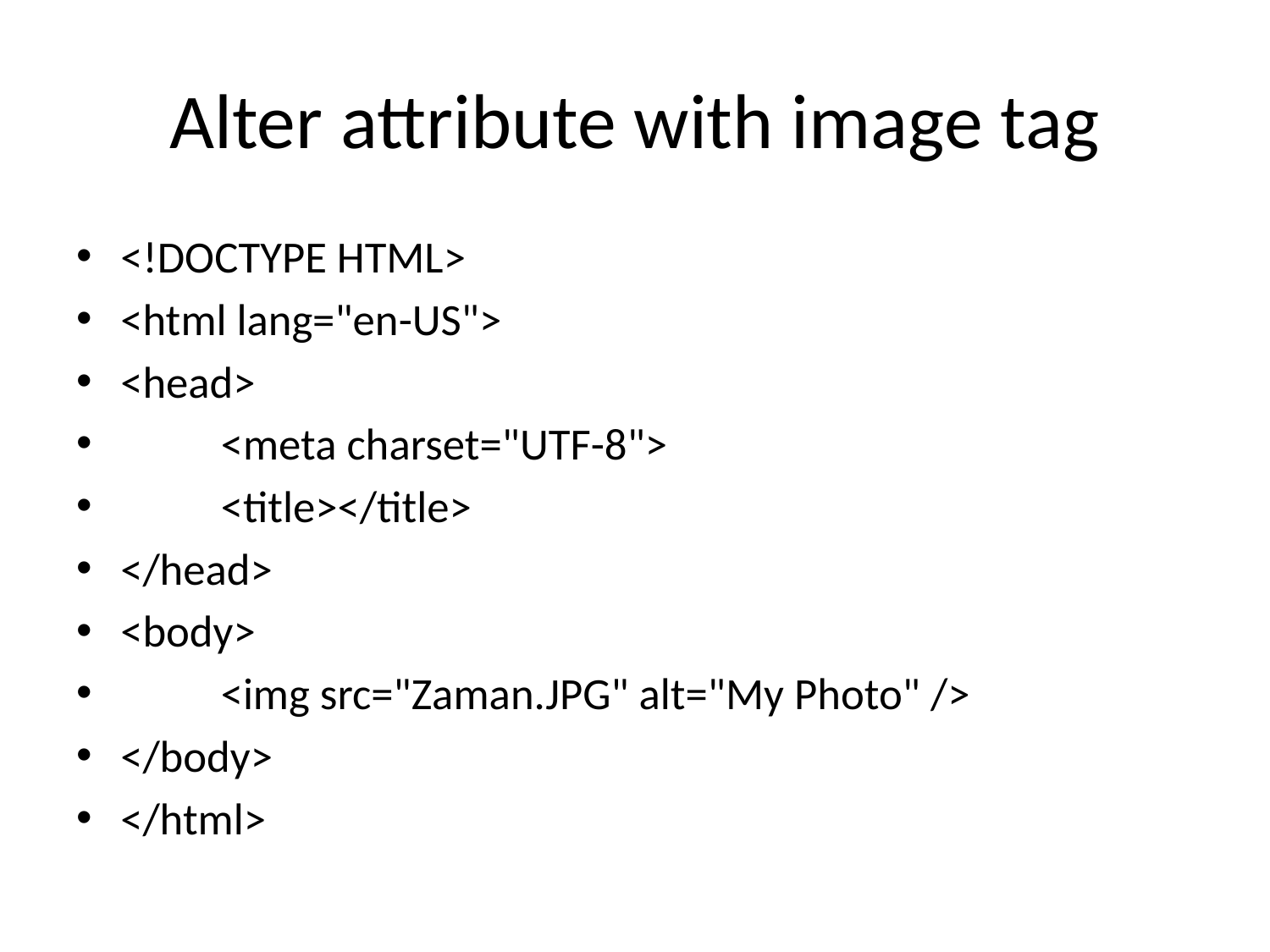

# Alter attribute with image tag
<!DOCTYPE HTML>
<html lang="en-US">
<head>
	<meta charset="UTF-8">
	<title></title>
</head>
<body>
	<img src="Zaman.JPG" alt="My Photo" />
</body>
</html>